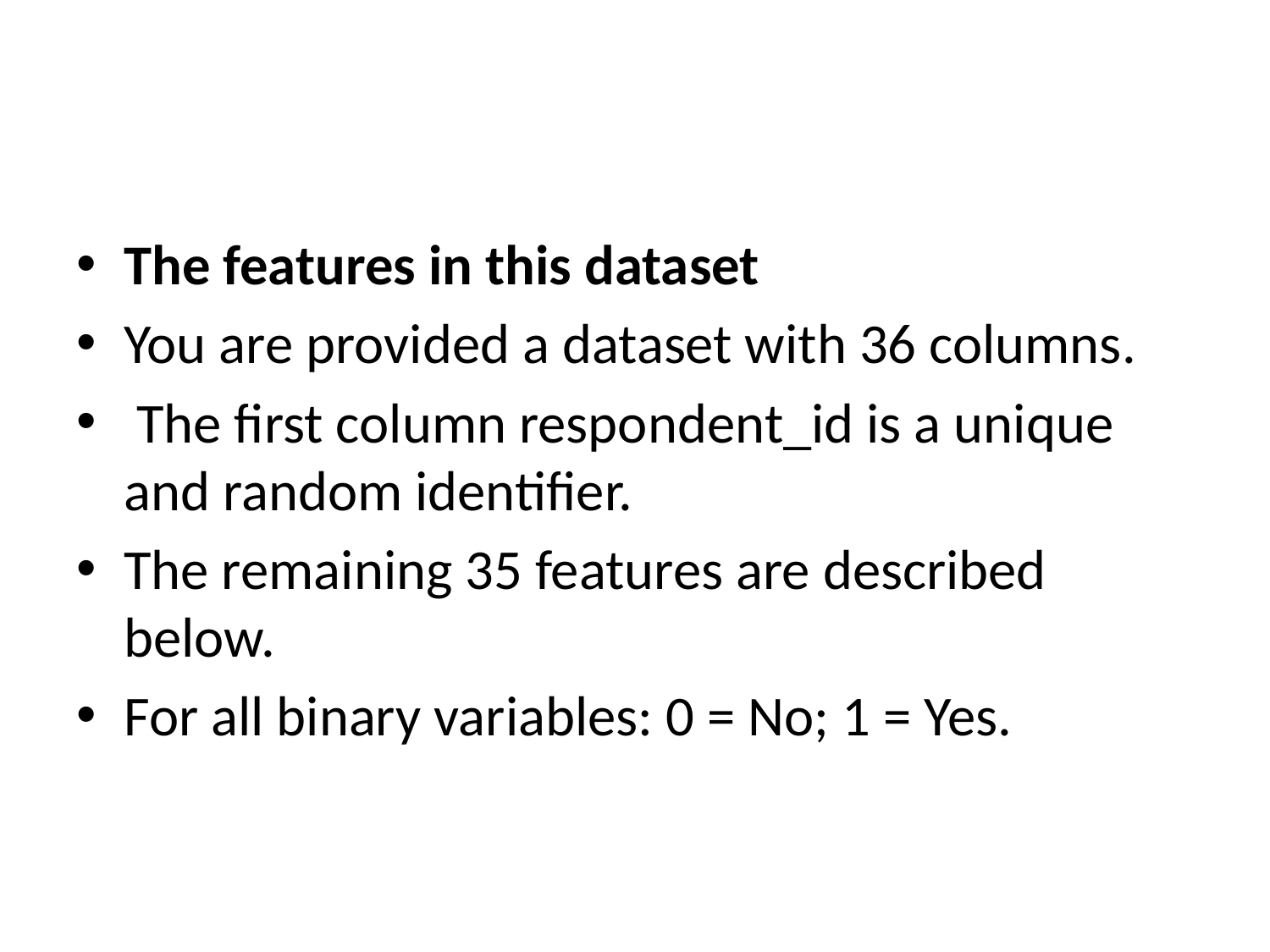

#
The features in this dataset
You are provided a dataset with 36 columns.
 The first column respondent_id is a unique and random identifier.
The remaining 35 features are described below.
For all binary variables: 0 = No; 1 = Yes.